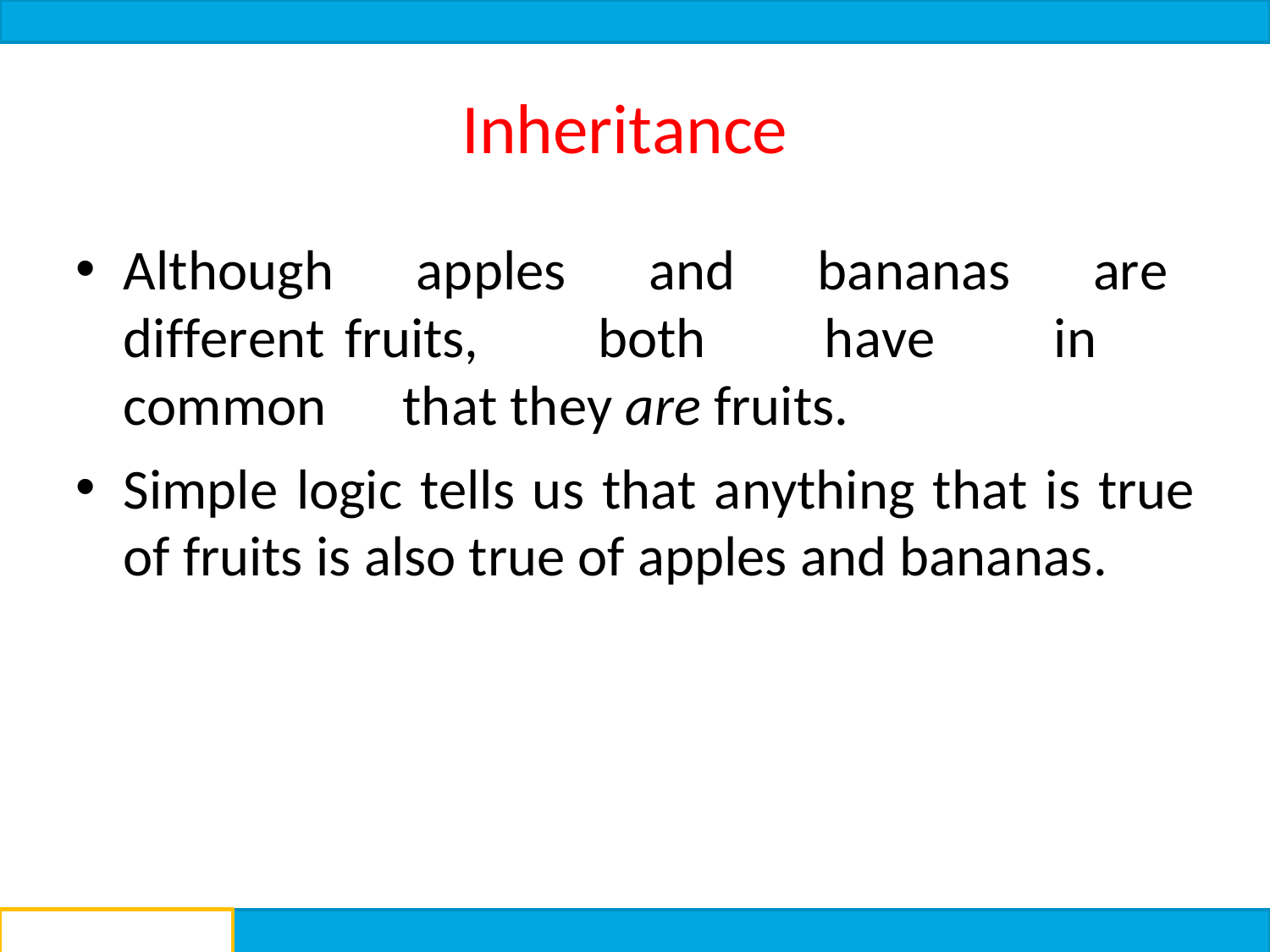

# Inheritance
Although   apples   and   bananas   are  different fruits,      both      have      in      common      that they are fruits.
Simple logic tells us that anything that is true of fruits is also true of apples and bananas.